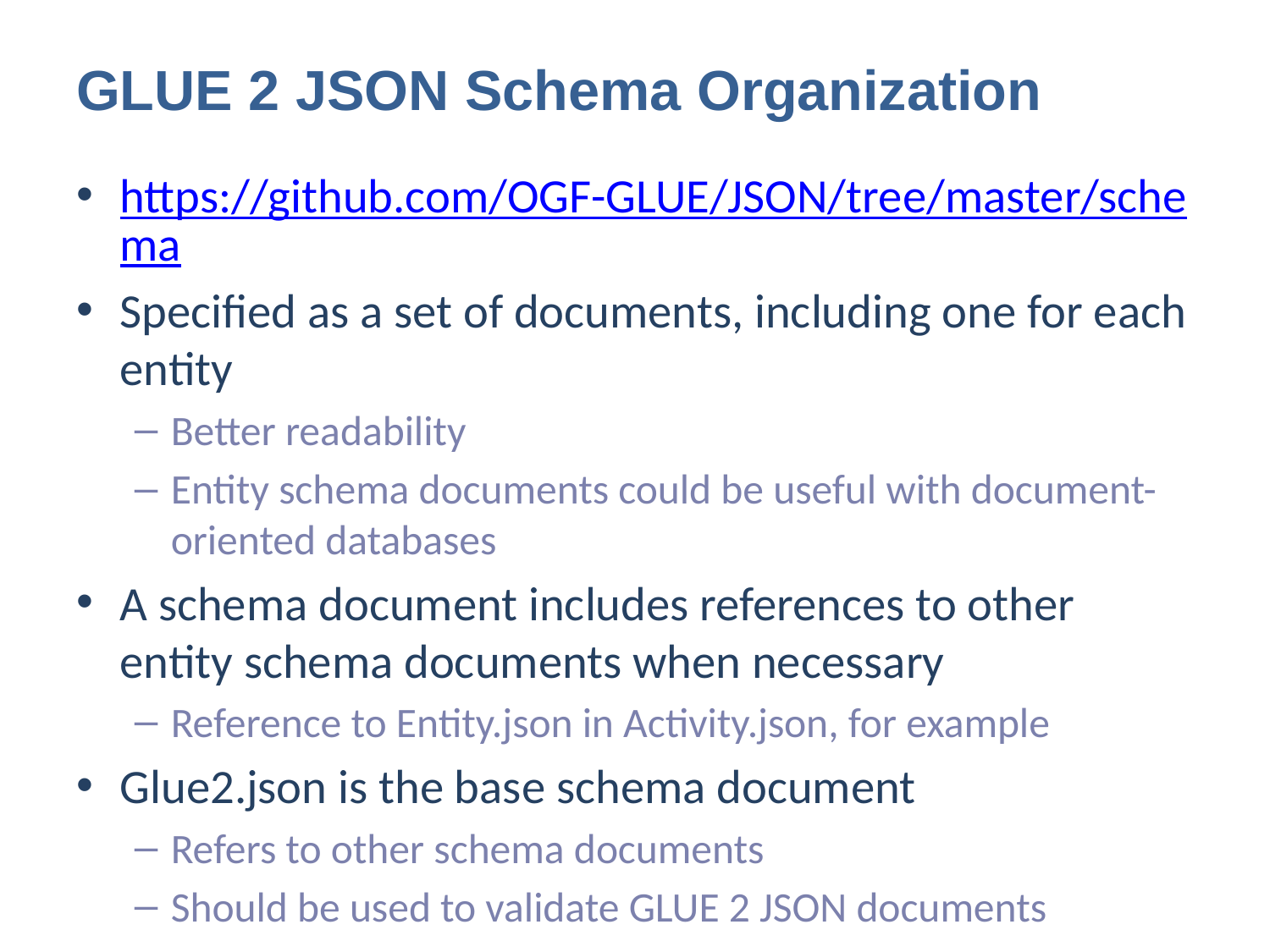

# GLUE 2 JSON Schema Organization
https://github.com/OGF-GLUE/JSON/tree/master/schema
Specified as a set of documents, including one for each entity
Better readability
Entity schema documents could be useful with document-oriented databases
A schema document includes references to other entity schema documents when necessary
Reference to Entity.json in Activity.json, for example
Glue2.json is the base schema document
Refers to other schema documents
Should be used to validate GLUE 2 JSON documents
4